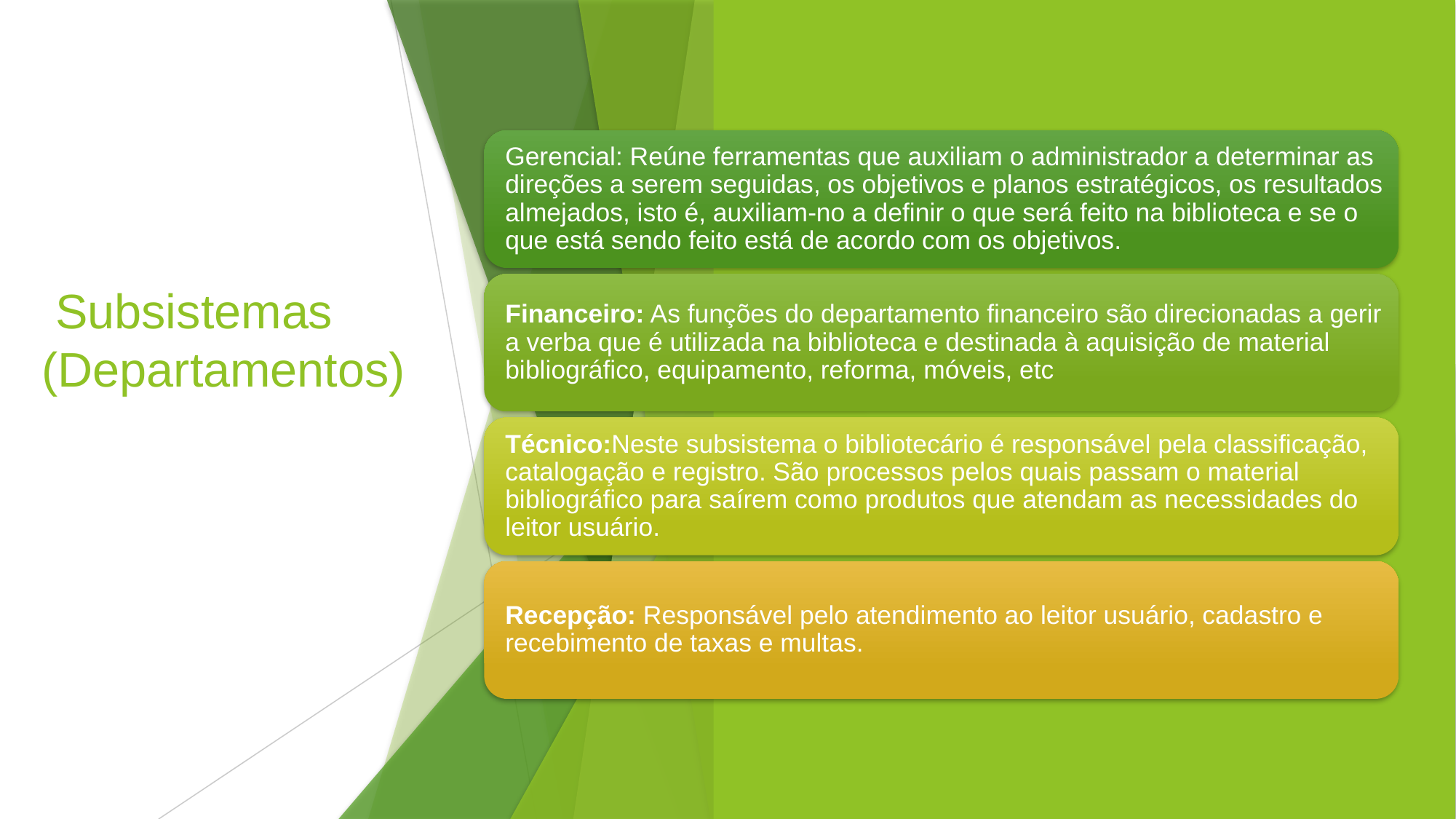

Gerencial: Reúne ferramentas que auxiliam o administrador a determinar as direções a serem seguidas, os objetivos e planos estratégicos, os resultados almejados, isto é, auxiliam-no a definir o que será feito na biblioteca e se o que está sendo feito está de acordo com os objetivos.
Financeiro: As funções do departamento financeiro são direcionadas a gerir a verba que é utilizada na biblioteca e destinada à aquisição de material bibliográfico, equipamento, reforma, móveis, etc
Técnico:Neste subsistema o bibliotecário é responsável pela classificação, catalogação e registro. São processos pelos quais passam o material bibliográfico para saírem como produtos que atendam as necessidades do leitor usuário.
Recepção: Responsável pelo atendimento ao leitor usuário, cadastro e recebimento de taxas e multas.
# Subsistemas (Departamentos)